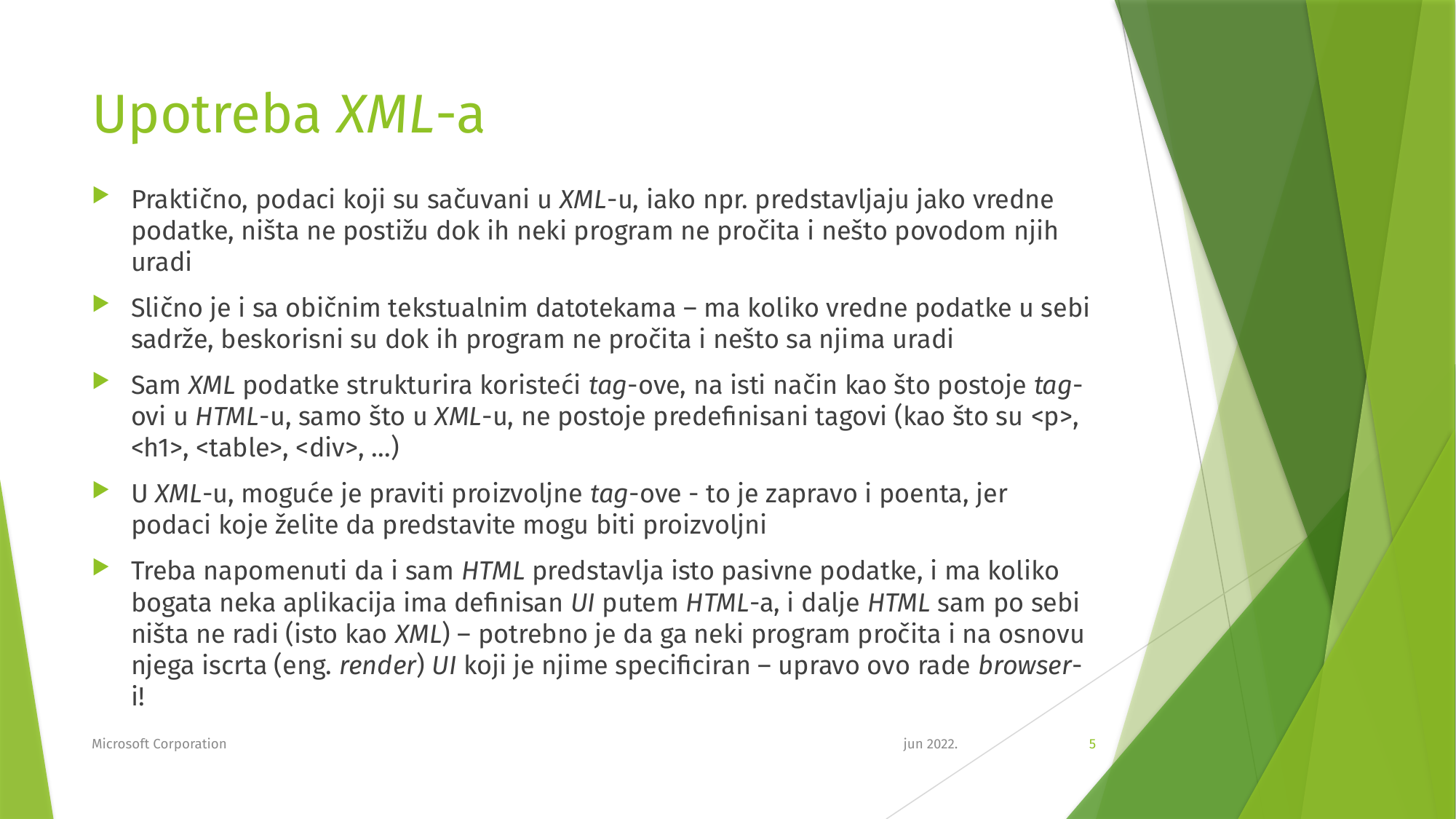

# Upotreba XML-a
Praktično, podaci koji su sačuvani u XML-u, iako npr. predstavljaju jako vredne podatke, ništa ne postižu dok ih neki program ne pročita i nešto povodom njih uradi
Slično je i sa običnim tekstualnim datotekama – ma koliko vredne podatke u sebi sadrže, beskorisni su dok ih program ne pročita i nešto sa njima uradi
Sam XML podatke strukturira koristeći tag-ove, na isti način kao što postoje tag-ovi u HTML-u, samo što u XML-u, ne postoje predefinisani tagovi (kao što su <p>, <h1>, <table>, <div>, …)
U XML-u, moguće je praviti proizvoljne tag-ove - to je zapravo i poenta, jer podaci koje želite da predstavite mogu biti proizvoljni
Treba napomenuti da i sam HTML predstavlja isto pasivne podatke, i ma koliko bogata neka aplikacija ima definisan UI putem HTML-a, i dalje HTML sam po sebi ništa ne radi (isto kao XML) – potrebno je da ga neki program pročita i na osnovu njega iscrta (eng. render) UI koji je njime specificiran – upravo ovo rade browser-i!
Microsoft Corporation
jun 2022.
5